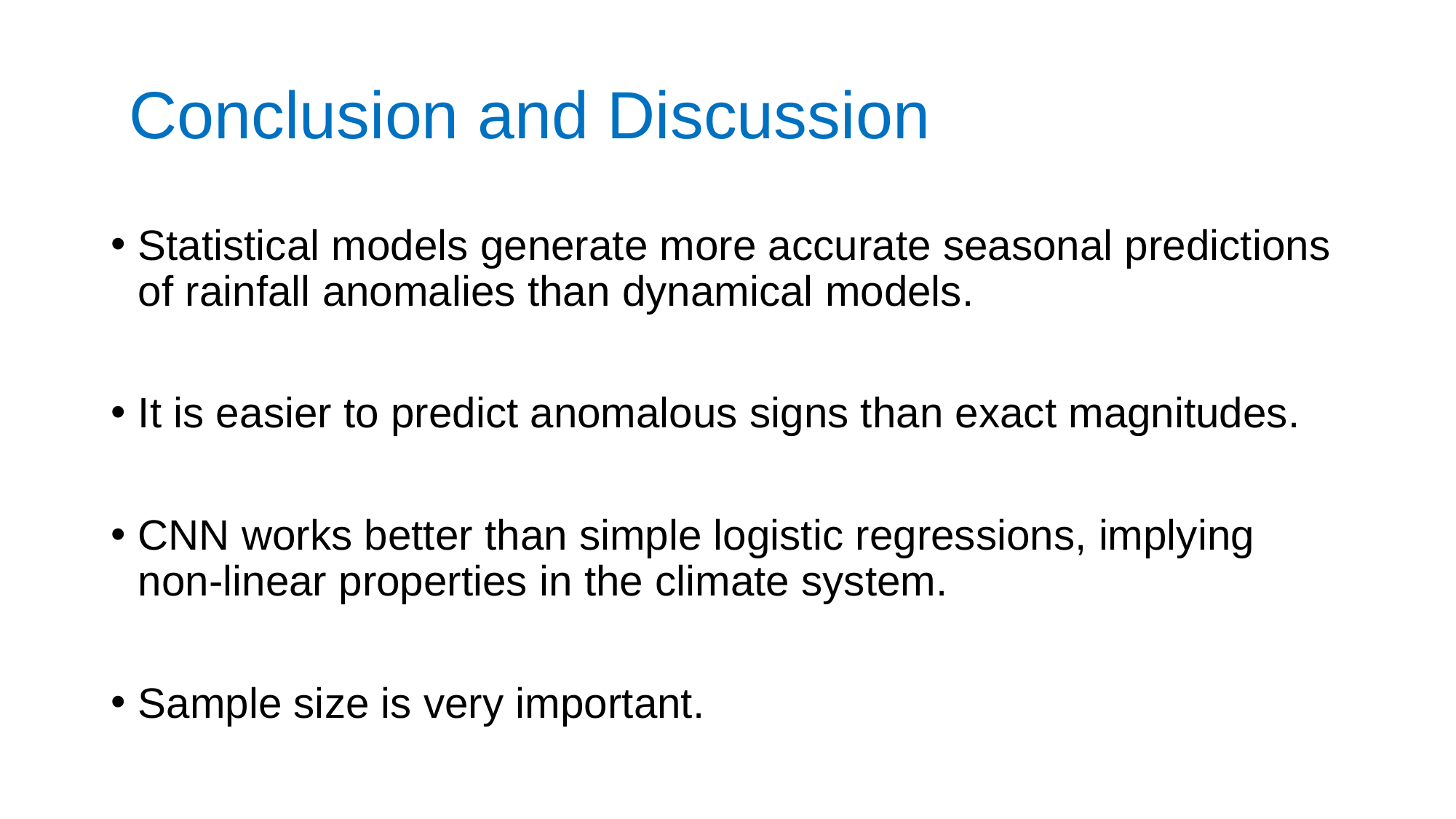

Conclusion and Discussion
Statistical models generate more accurate seasonal predictions of rainfall anomalies than dynamical models.

It is easier to predict anomalous signs than exact magnitudes.

CNN works better than simple logistic regressions, implying non-linear properties in the climate system.

Sample size is very important.